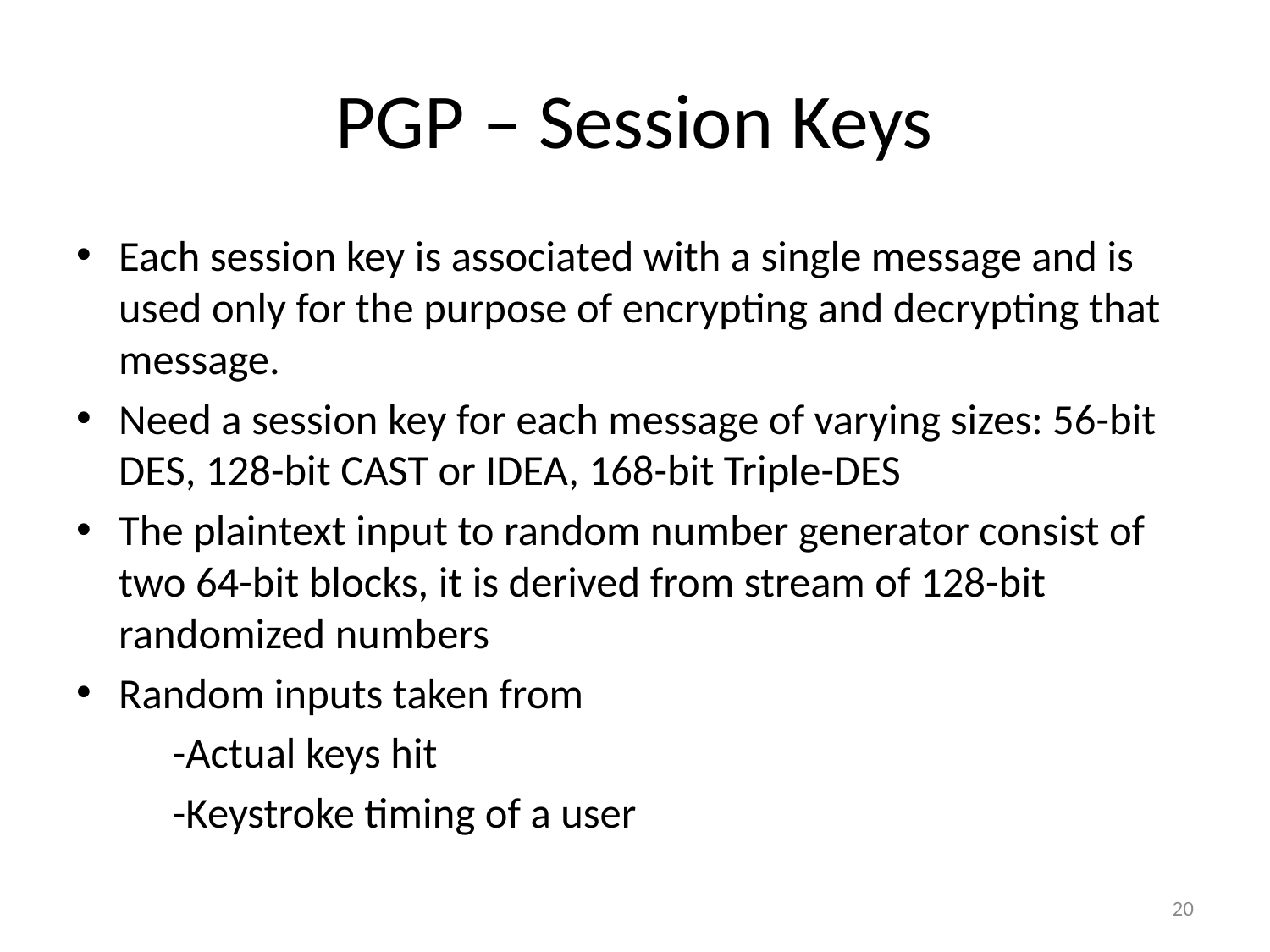

# PGP – Session Keys
Each session key is associated with a single message and is used only for the purpose of encrypting and decrypting that message.
Need a session key for each message of varying sizes: 56-bit DES, 128-bit CAST or IDEA, 168-bit Triple-DES
The plaintext input to random number generator consist of two 64-bit blocks, it is derived from stream of 128-bit randomized numbers
Random inputs taken from
	-Actual keys hit
	-Keystroke timing of a user
20